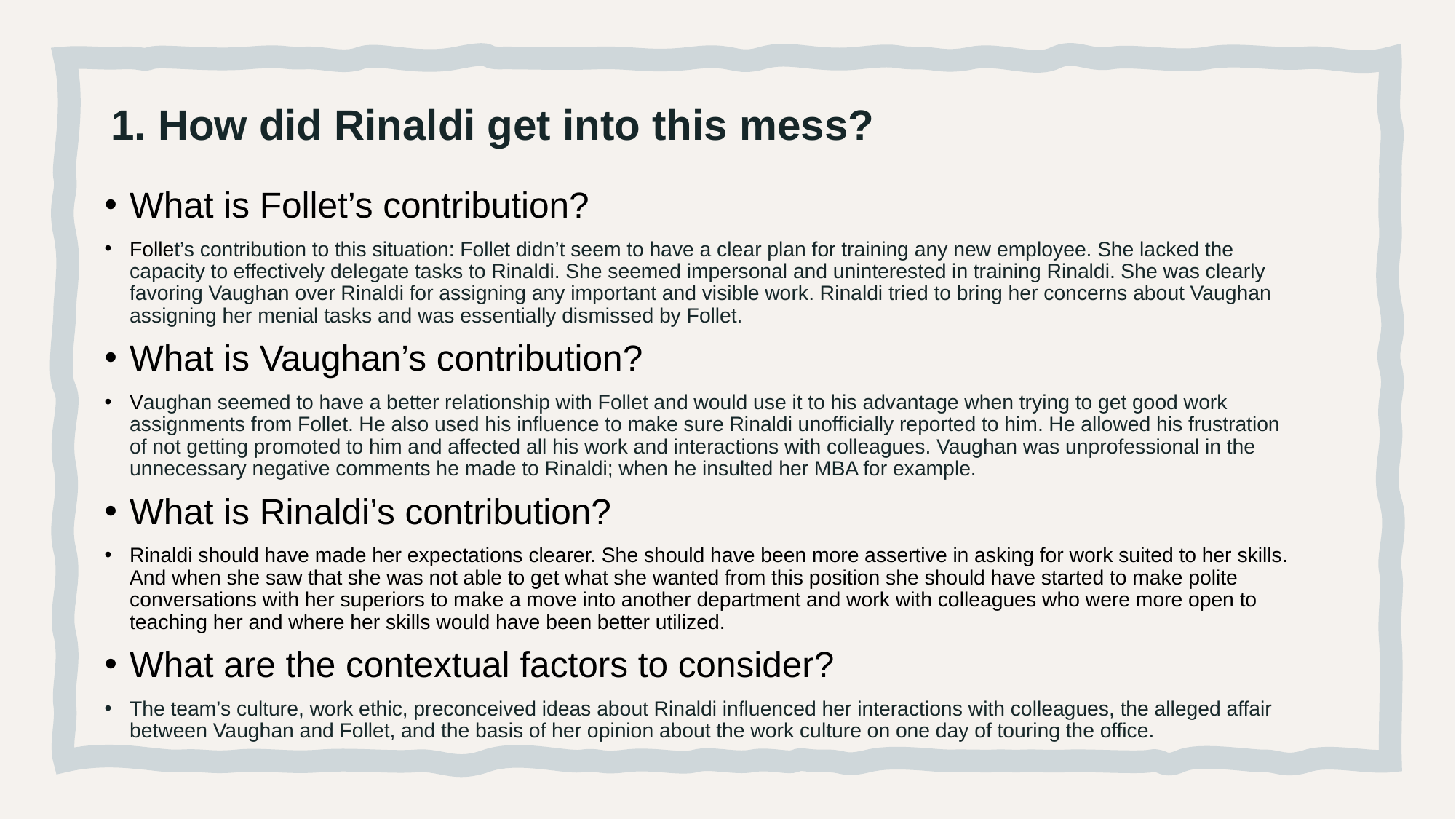

# 1. How did Rinaldi get into this mess?

What is Follet’s contribution?
Follet’s contribution to this situation: Follet didn’t seem to have a clear plan for training any new employee. She lacked the capacity to effectively delegate tasks to Rinaldi. She seemed impersonal and uninterested in training Rinaldi. She was clearly favoring Vaughan over Rinaldi for assigning any important and visible work. Rinaldi tried to bring her concerns about Vaughan assigning her menial tasks and was essentially dismissed by Follet.
What is Vaughan’s contribution?
Vaughan seemed to have a better relationship with Follet and would use it to his advantage when trying to get good work assignments from Follet. He also used his influence to make sure Rinaldi unofficially reported to him. He allowed his frustration of not getting promoted to him and affected all his work and interactions with colleagues. Vaughan was unprofessional in the unnecessary negative comments he made to Rinaldi; when he insulted her MBA for example.
What is Rinaldi’s contribution?
Rinaldi should have made her expectations clearer. She should have been more assertive in asking for work suited to her skills. And when she saw that she was not able to get what she wanted from this position she should have started to make polite conversations with her superiors to make a move into another department and work with colleagues who were more open to teaching her and where her skills would have been better utilized.
What are the contextual factors to consider?
The team’s culture, work ethic, preconceived ideas about Rinaldi influenced her interactions with colleagues, the alleged affair between Vaughan and Follet, and the basis of her opinion about the work culture on one day of touring the office.